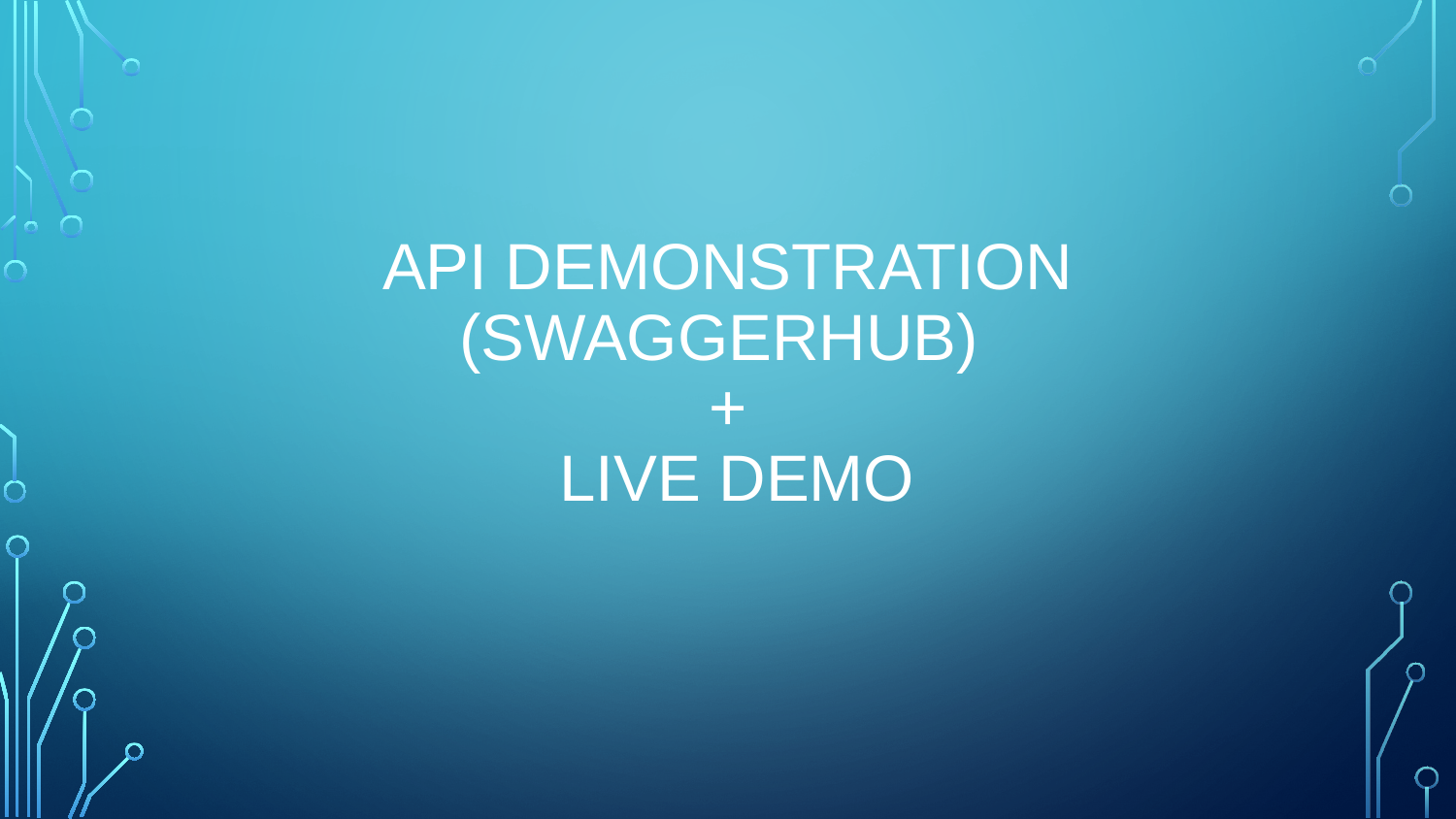

# API DEMONSTRATION (SWAGGERHUB)
+
 LIVE DEMO